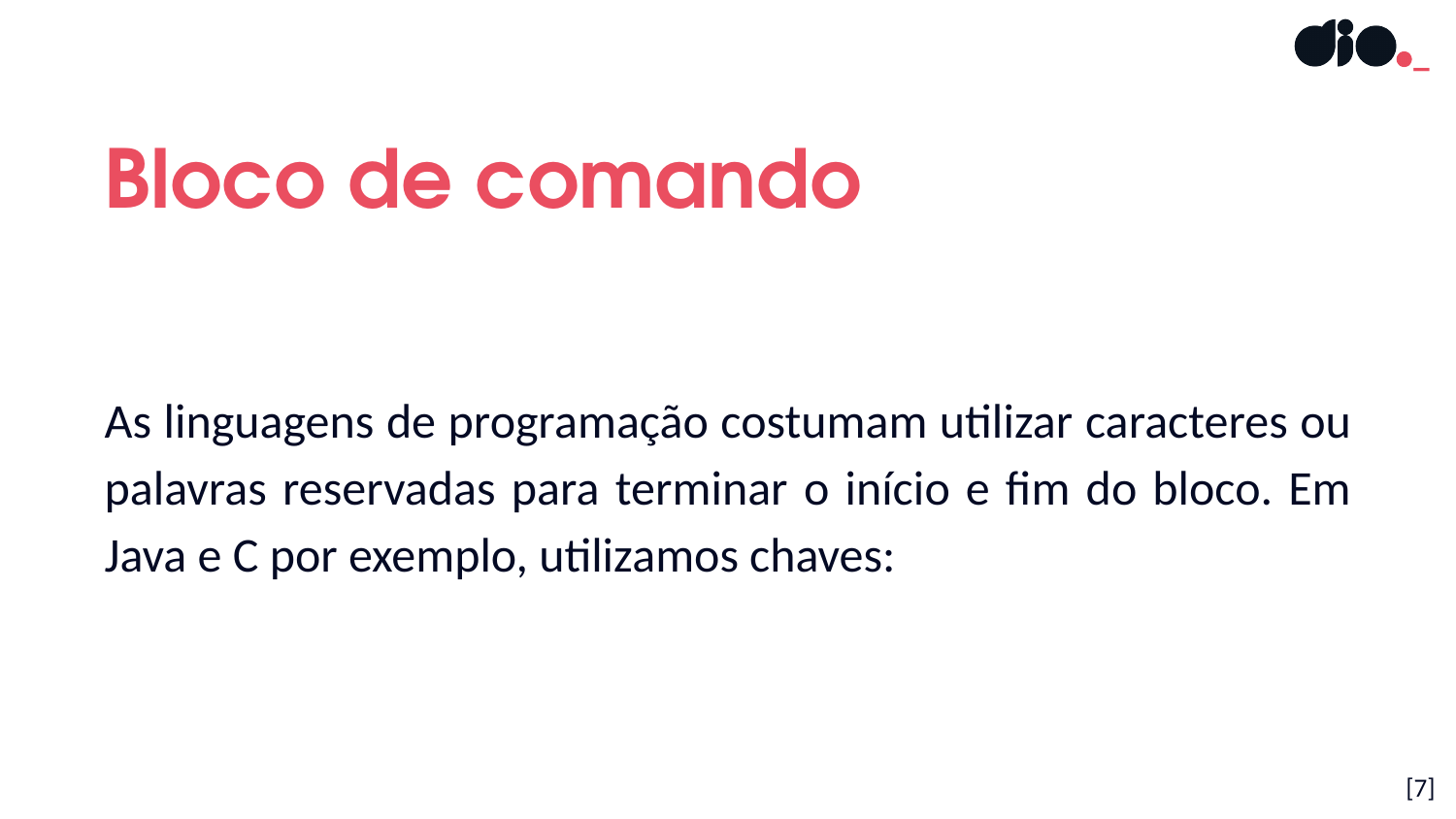

Bloco de comando
As linguagens de programação costumam utilizar caracteres ou palavras reservadas para terminar o início e fim do bloco. Em Java e C por exemplo, utilizamos chaves:
[7]